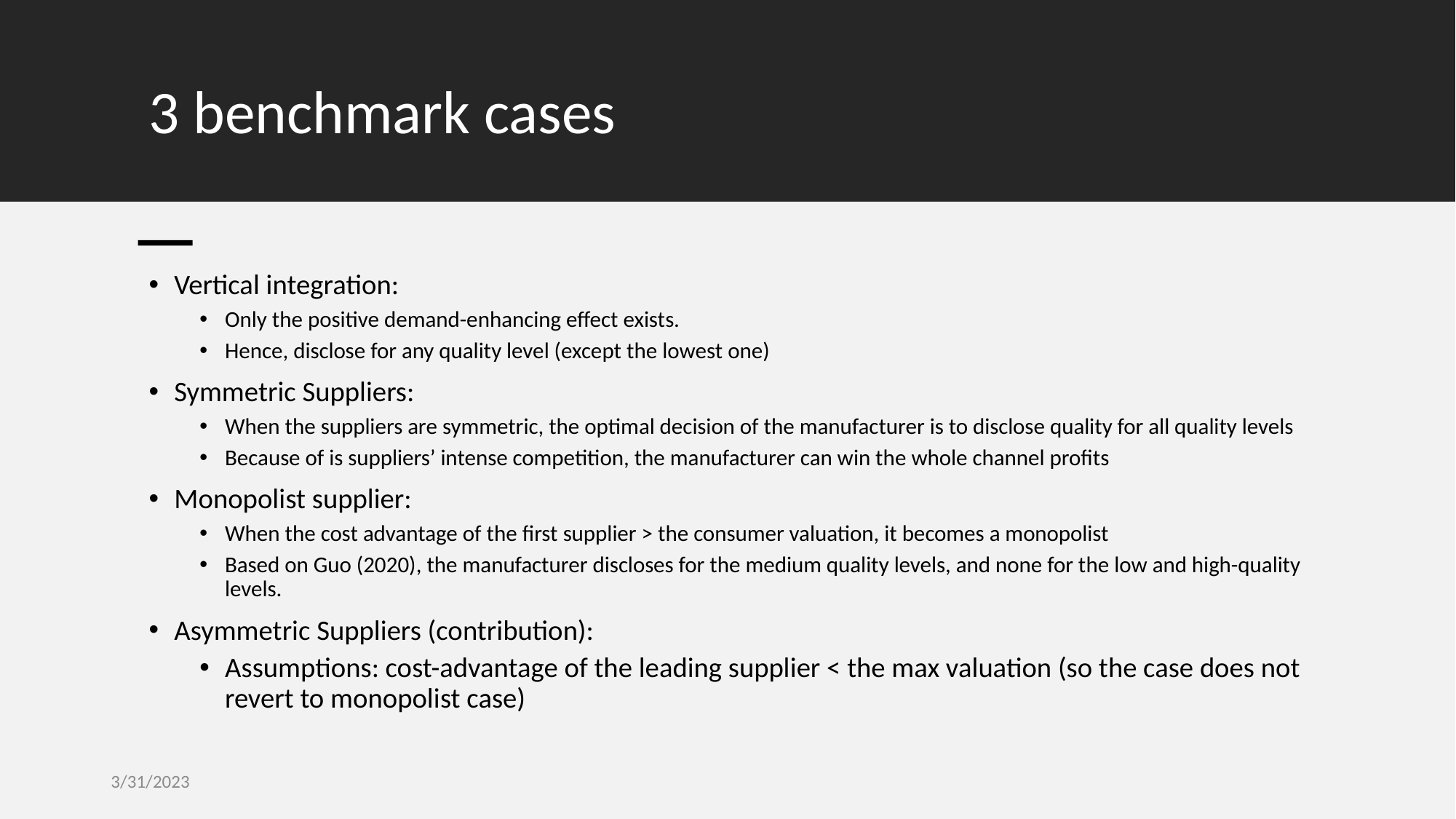

# 3 benchmark cases

Vertical integration:
Only the positive demand-enhancing effect exists.
Hence, disclose for any quality level (except the lowest one)
Symmetric Suppliers:
When the suppliers are symmetric, the optimal decision of the manufacturer is to disclose quality for all quality levels
Because of is suppliers’ intense competition, the manufacturer can win the whole channel profits
Monopolist supplier:
When the cost advantage of the first supplier > the consumer valuation, it becomes a monopolist
Based on Guo (2020), the manufacturer discloses for the medium quality levels, and none for the low and high-quality levels.
Asymmetric Suppliers (contribution):
Assumptions: cost-advantage of the leading supplier < the max valuation (so the case does not revert to monopolist case)

3/31/2023
University of MIssouri
3